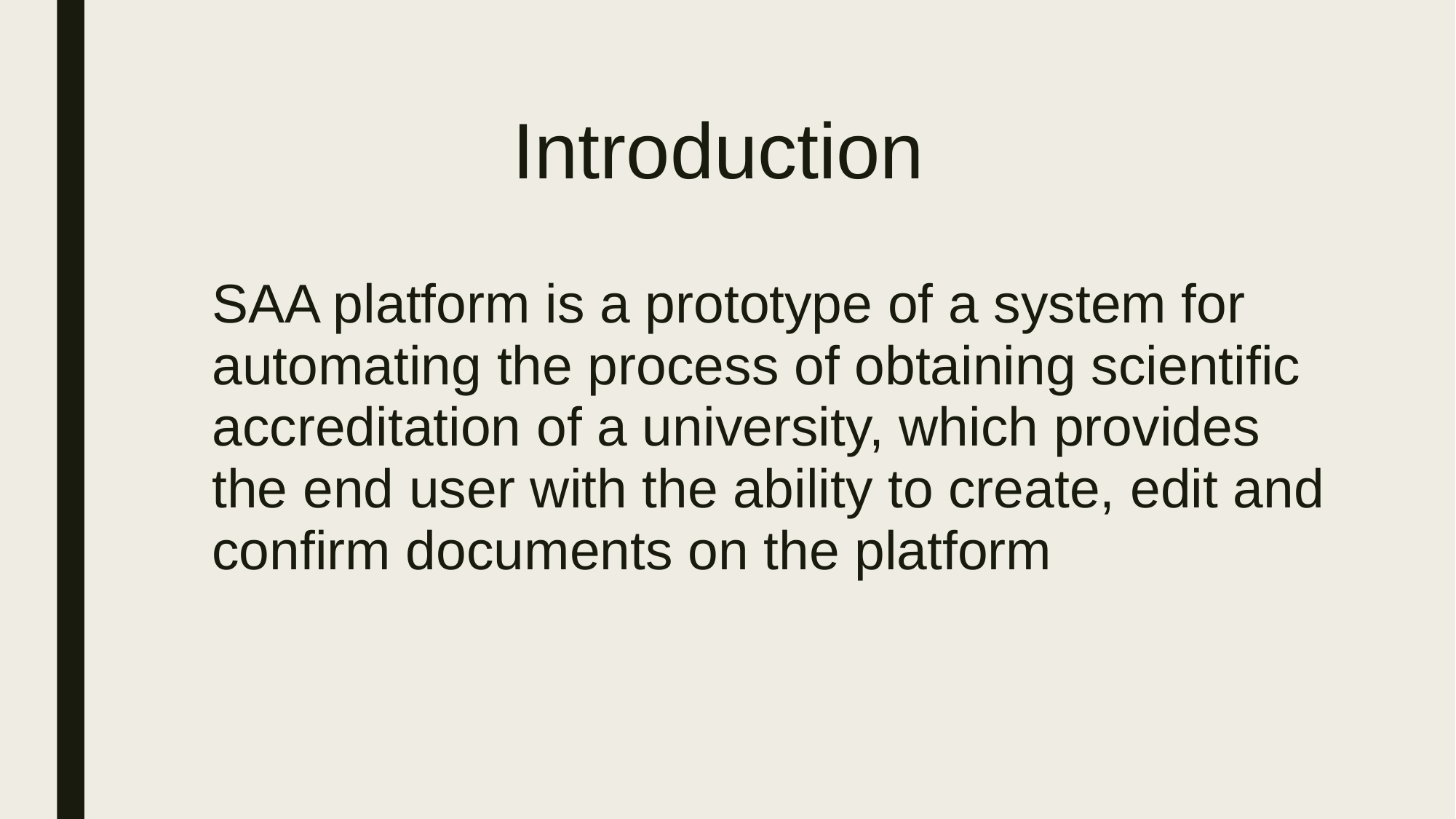

# Introduction
SAA platform is a prototype of a system for automating the process of obtaining scientific accreditation of a university, which provides the end user with the ability to create, edit and confirm documents on the platform